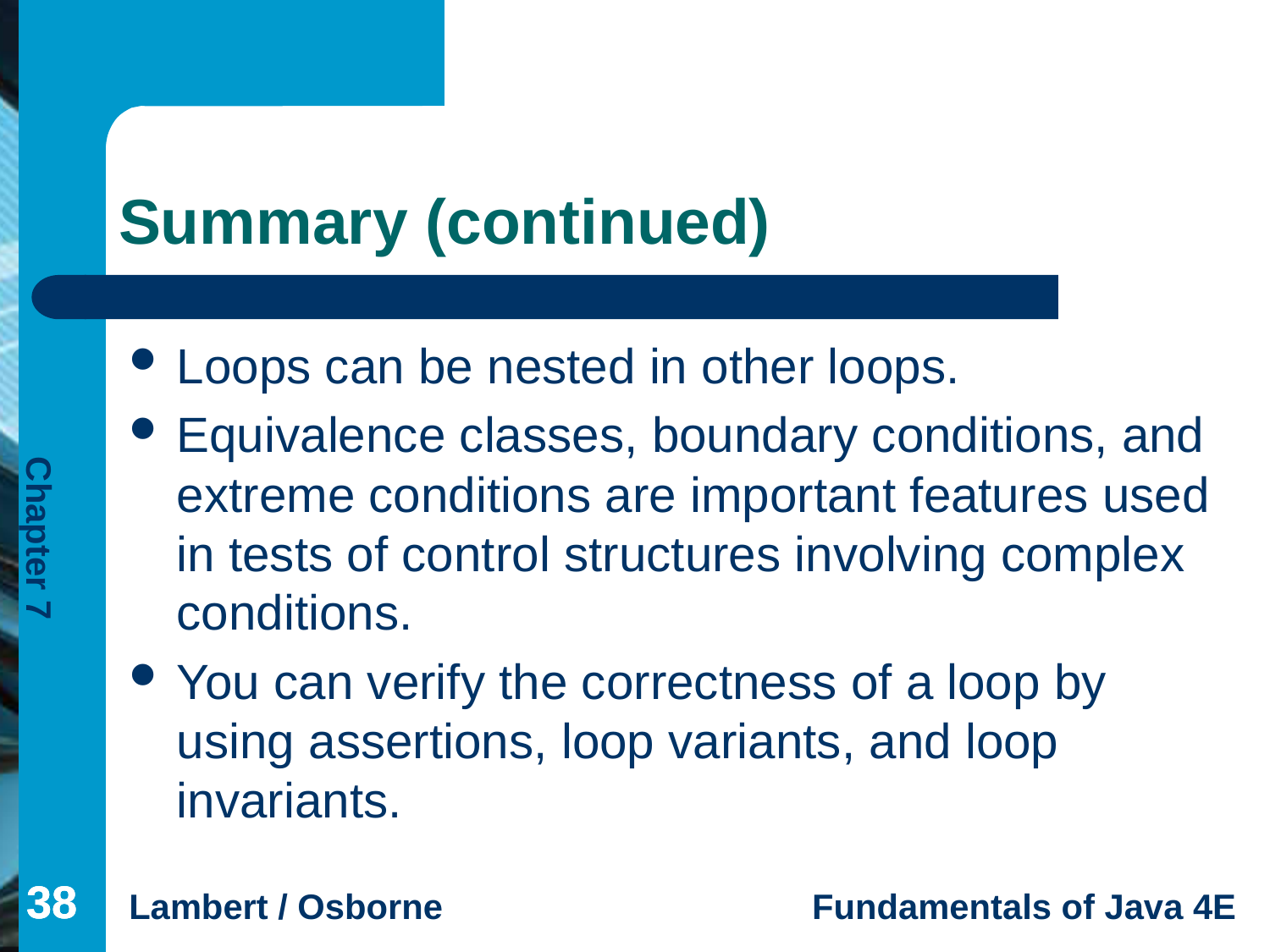

# Summary (continued)
Loops can be nested in other loops.
Equivalence classes, boundary conditions, and extreme conditions are important features used in tests of control structures involving complex conditions.
You can verify the correctness of a loop by using assertions, loop variants, and loop invariants.
38
38
38